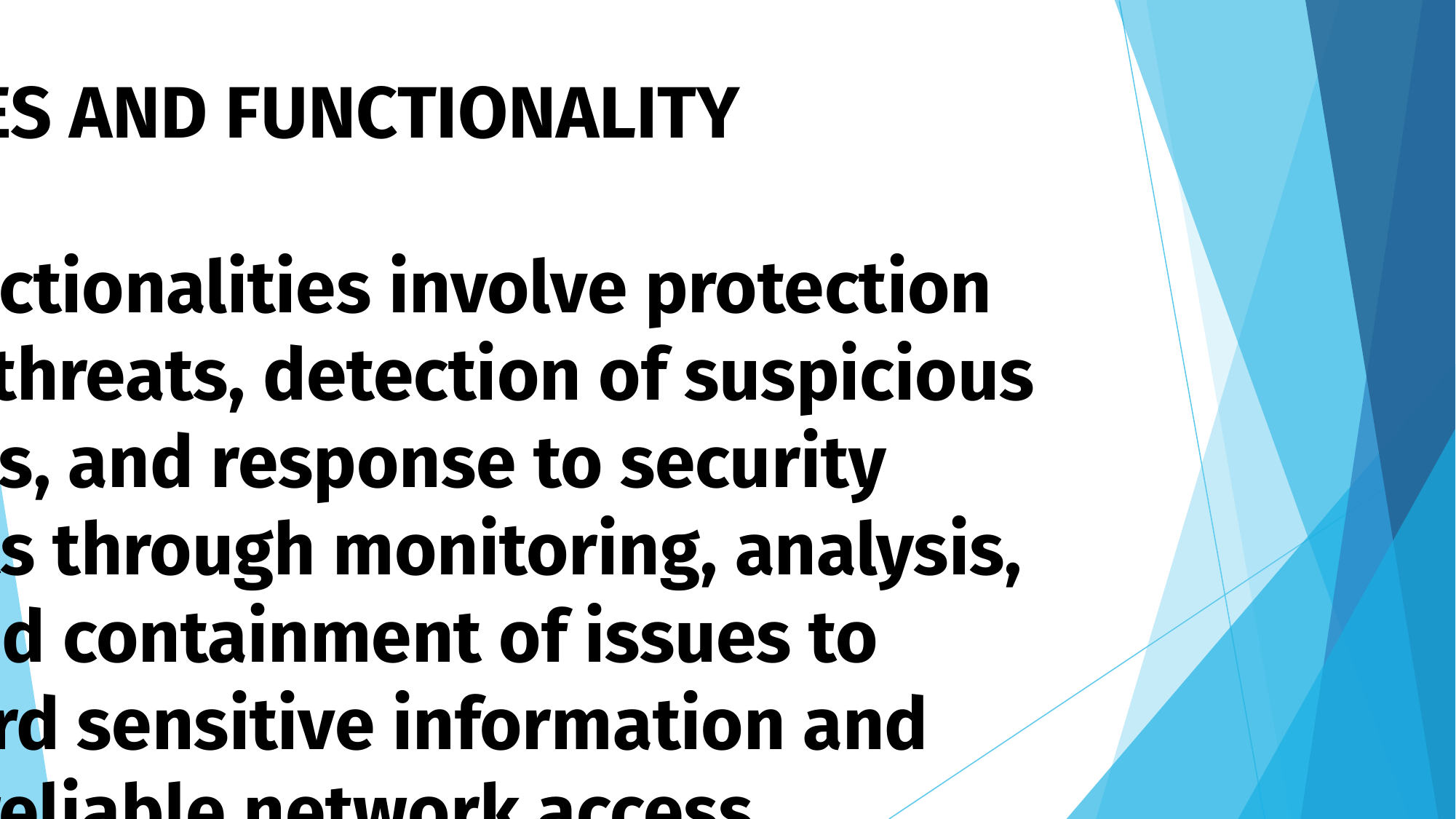

# FEATURES AND FUNCTIONALITY core functionalities involve protection against threats, detection of suspicious activities, and response to security incidents through monitoring, analysis, and rapid containment of issues to safeguard sensitive information and ensure reliable network access.